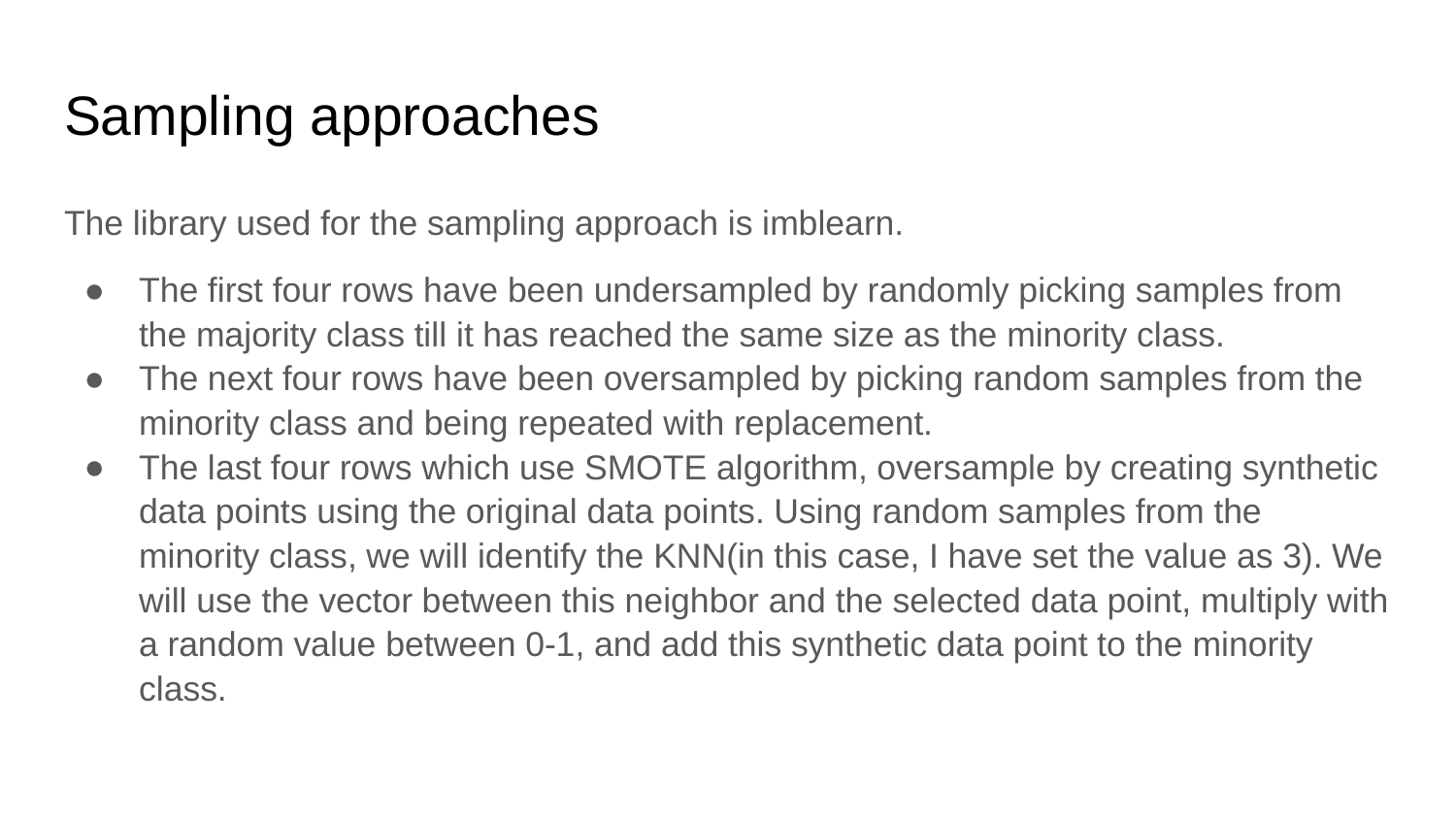

# Sampling approaches
The library used for the sampling approach is imblearn.
The first four rows have been undersampled by randomly picking samples from the majority class till it has reached the same size as the minority class.
The next four rows have been oversampled by picking random samples from the minority class and being repeated with replacement.
The last four rows which use SMOTE algorithm, oversample by creating synthetic data points using the original data points. Using random samples from the minority class, we will identify the KNN(in this case, I have set the value as 3). We will use the vector between this neighbor and the selected data point, multiply with a random value between 0-1, and add this synthetic data point to the minority class.